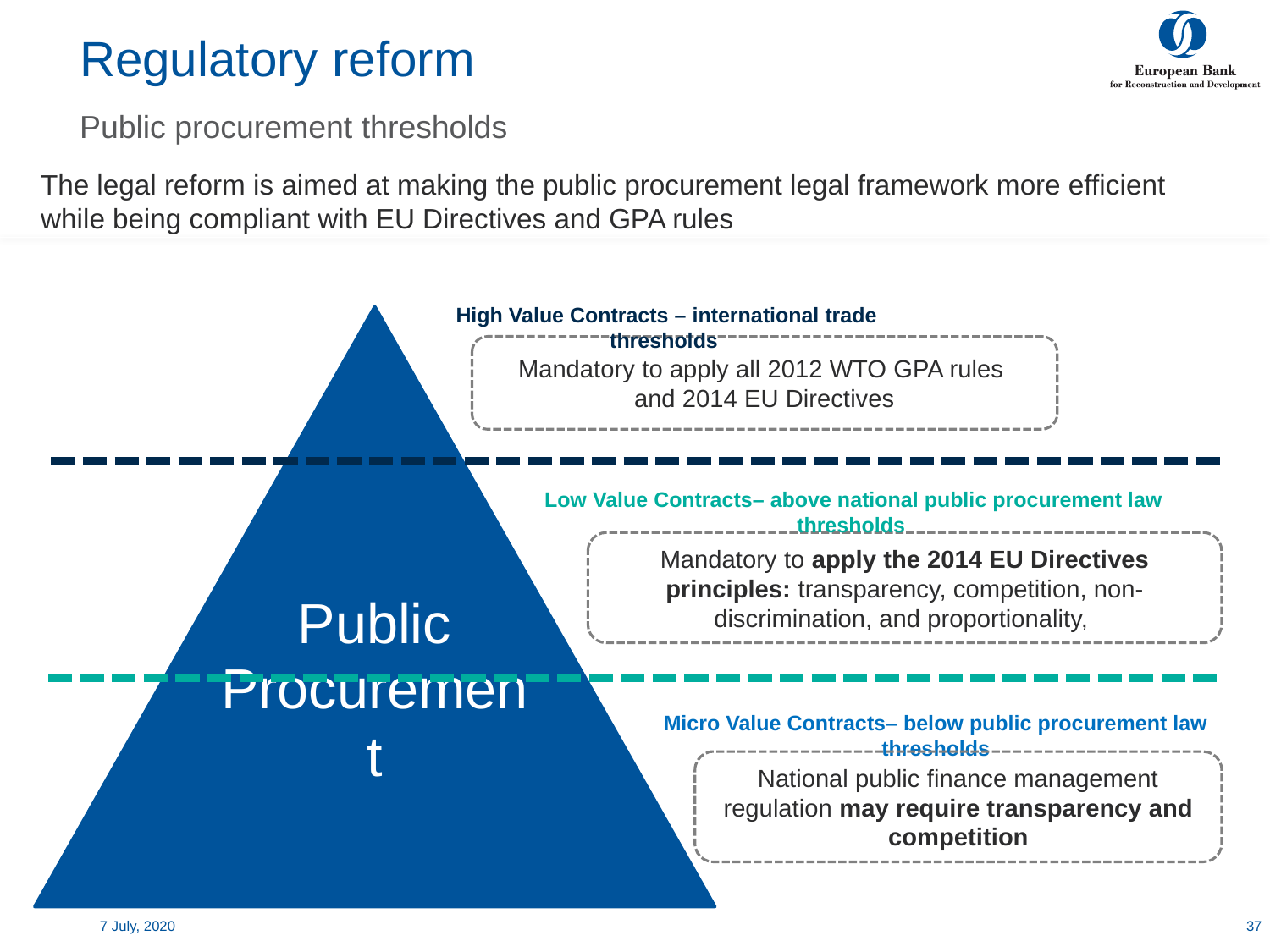

Regulatory reform
Public procurement thresholds
The legal reform is aimed at making the public procurement legal framework more efficient while being compliant with EU Directives and GPA rules
High Value Contracts – international trade thresholds
Procurement
Mandatory to apply all 2012 WTO GPA rules
and 2014 EU Directives
Low Value Contracts– above national public procurement law thresholds
Mandatory to apply the 2014 EU Directives principles: transparency, competition, non-discrimination, and proportionality,
Public
Micro Value Contracts– below public procurement law thresholds
National public finance management regulation may require transparency and competition
7 July, 2020
37